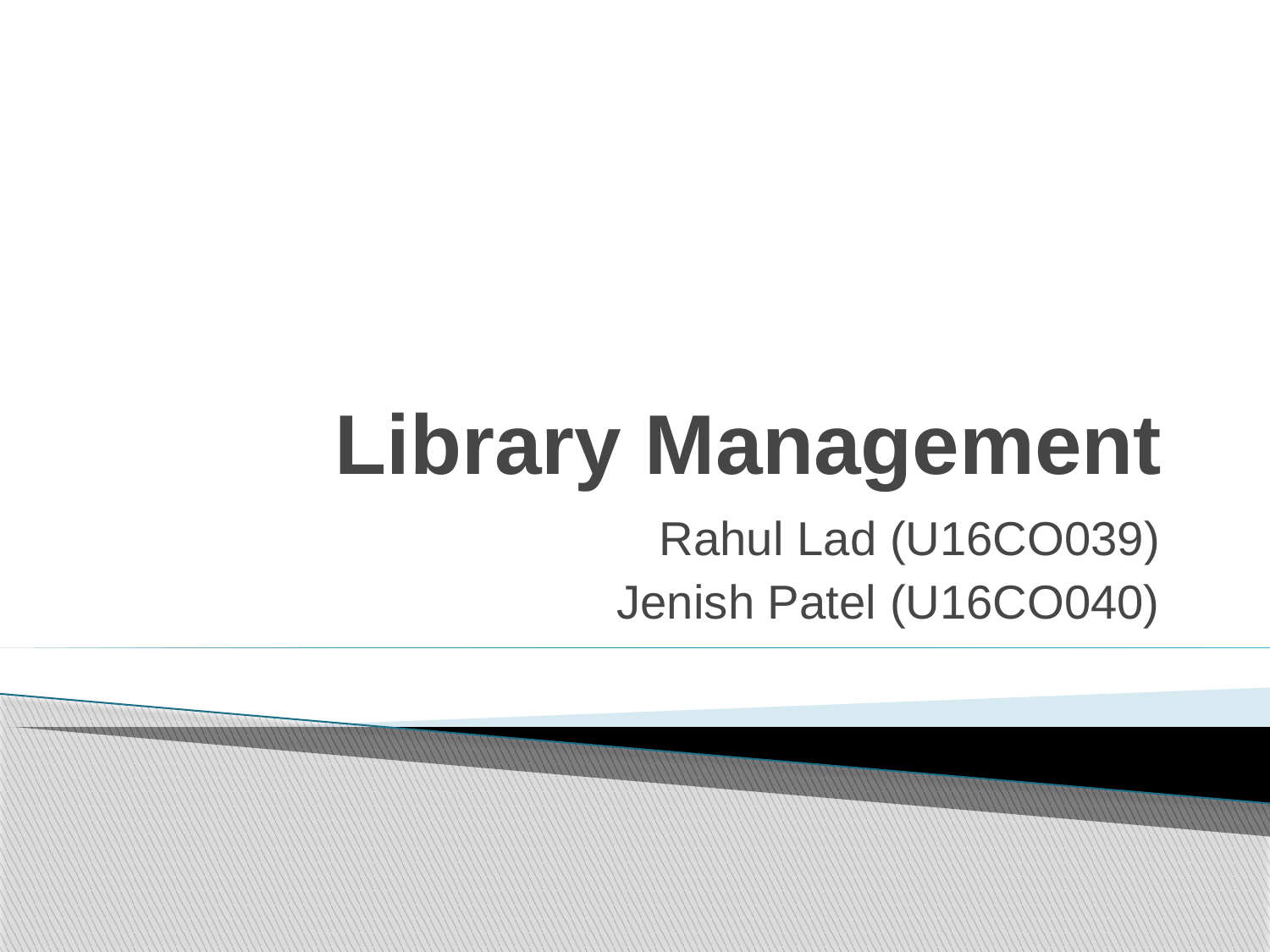

# Library Management
Rahul Lad (U16CO039)
Jenish Patel (U16CO040)